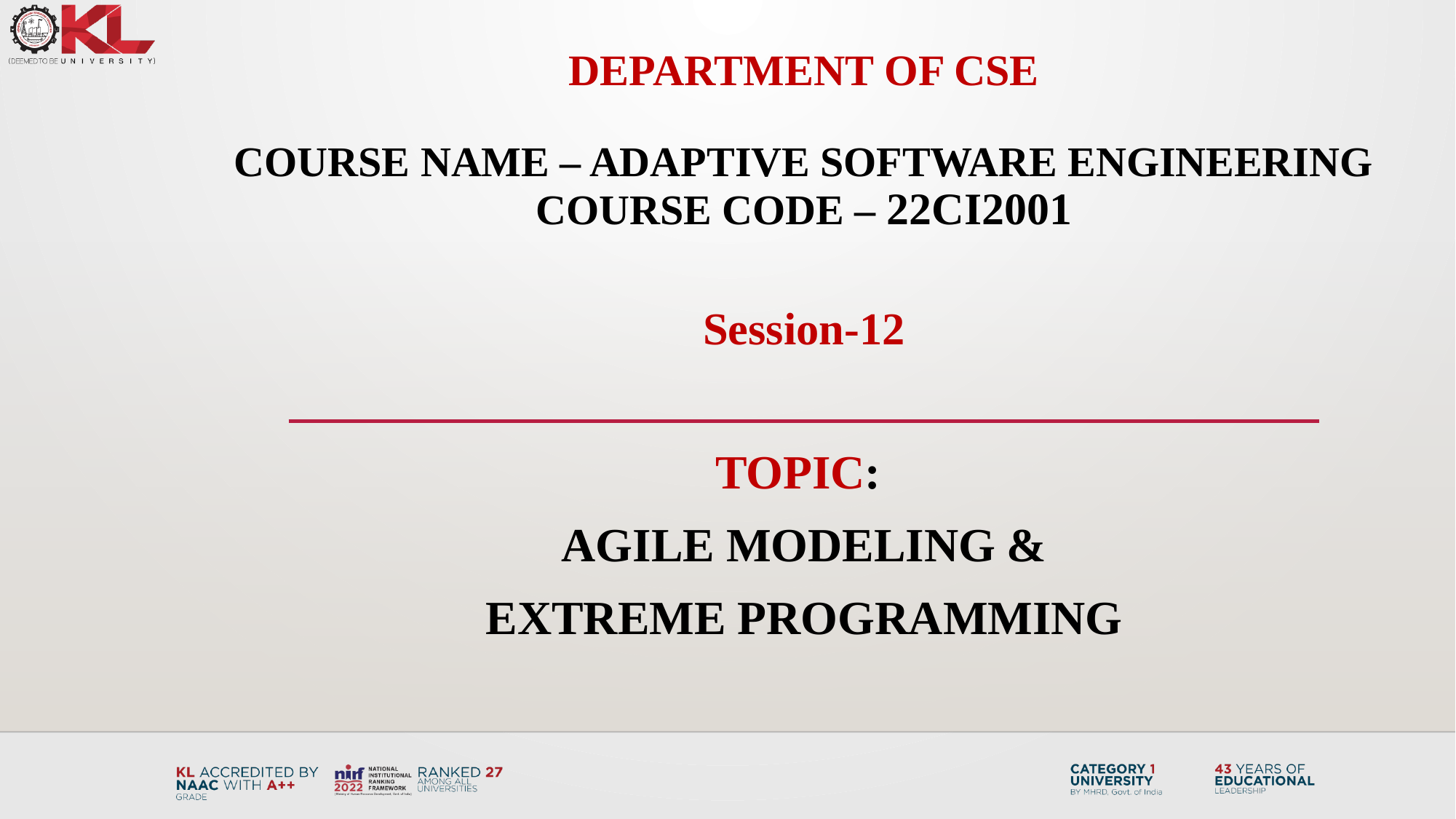

# DEPARTMENT OF CSE COURSE NAME – ADAPTIVE Software Engineering COURSE CODE – 22CI2001
Session-12
Topic:
Agile Modeling &
Extreme Programming